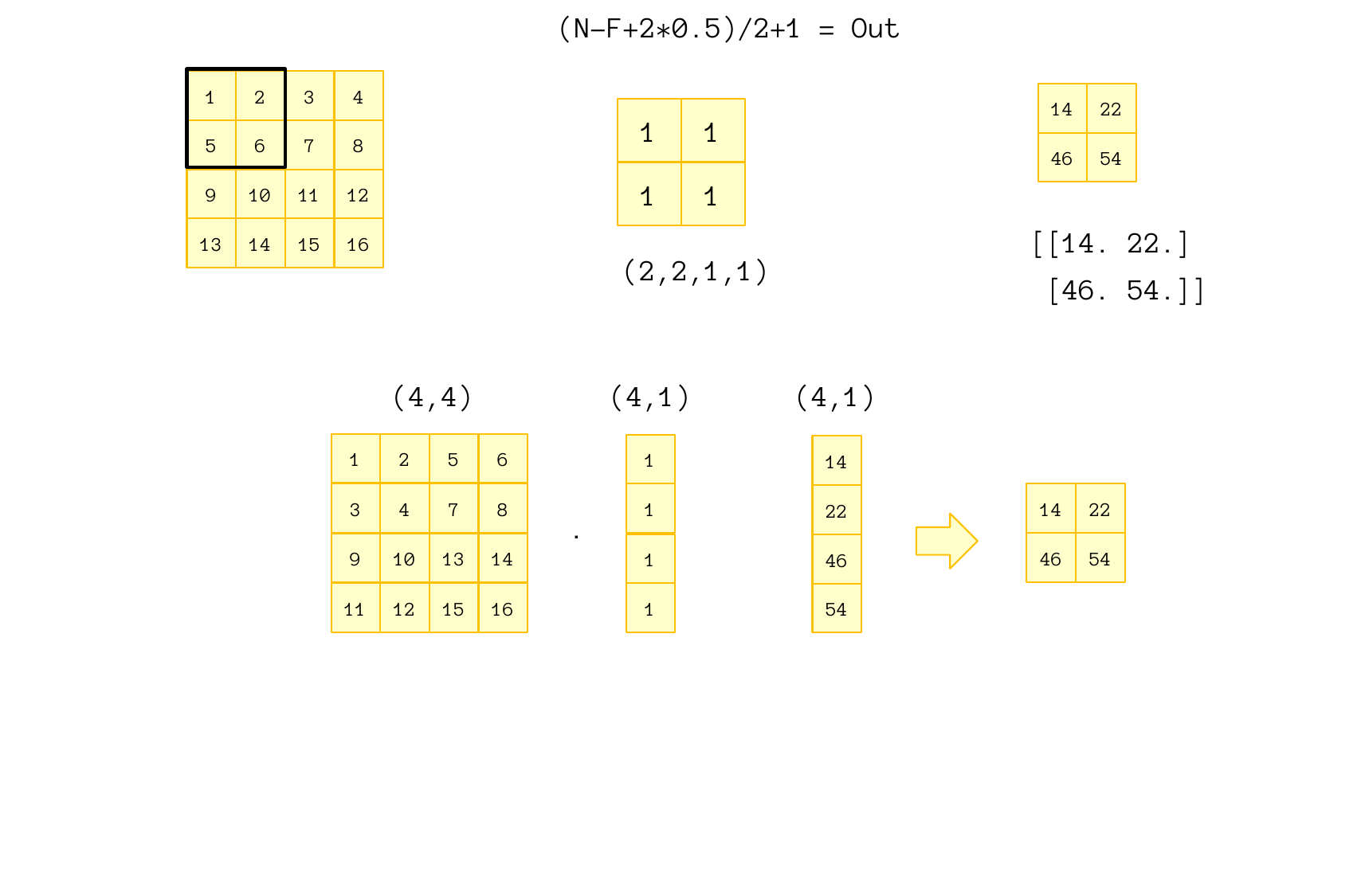

(N-F+2*0.5)/2+1 = Out

1
2
3
4
14
22
1
1
5
6
7
8
46
54
1
1
9
10
11
12
[[14. 22.]
 [46. 54.]]
13
14
15
16
(2,2,1,1)
(4,4)
(4,1)
(4,1)
1
2
5
6
1
14
3
4
7
8
1
14
22
22
.

46
54
9
10
13
14
1
46
11
12
15
16
1
54